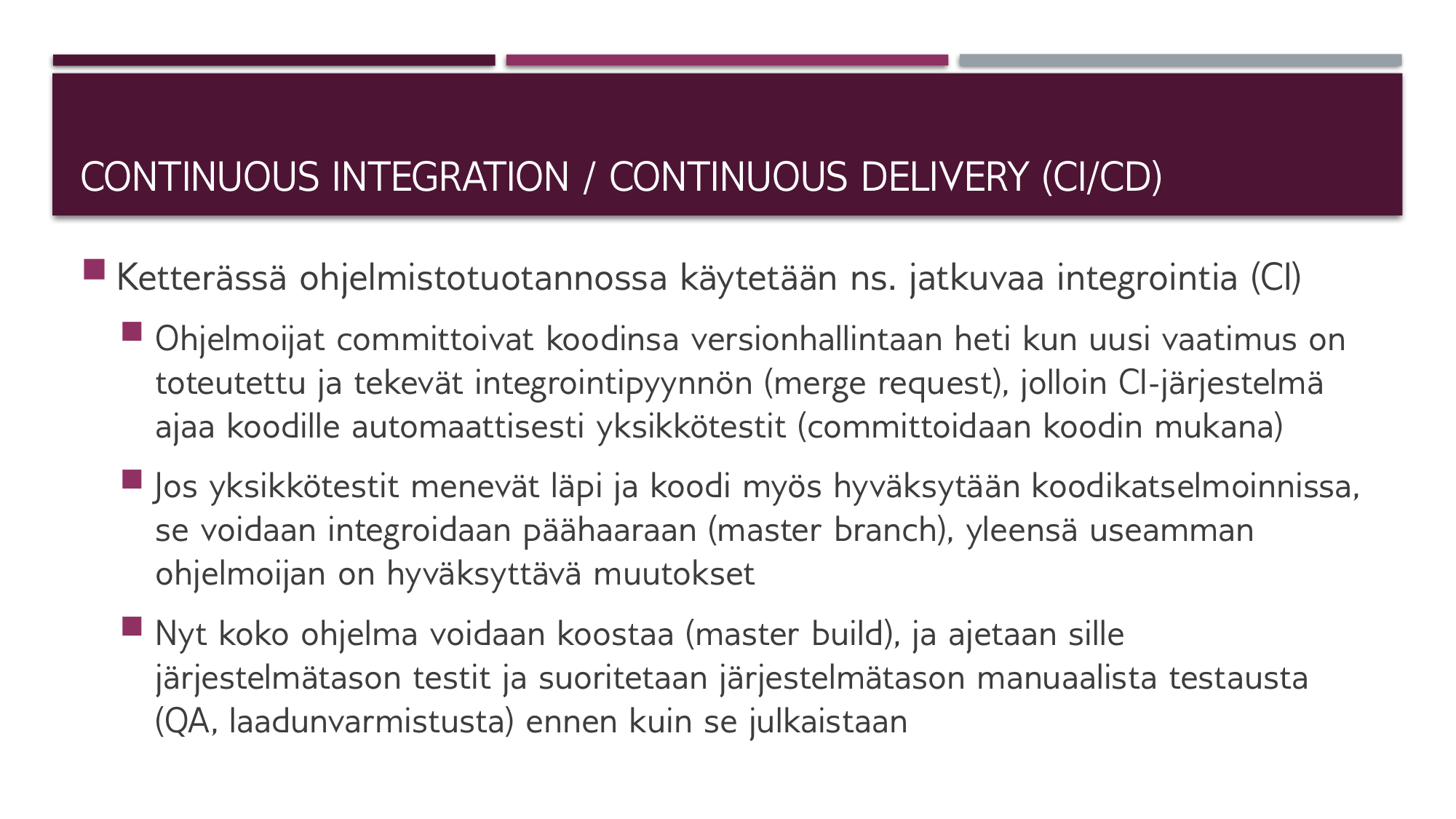

# Continuous integration / continuous delivery (CI/CD)
Ketterässä ohjelmistotuotannossa käytetään ns. jatkuvaa integrointia (CI)
Ohjelmoijat committoivat koodinsa versionhallintaan heti kun uusi vaatimus on toteutettu ja tekevät integrointipyynnön (merge request), jolloin CI-järjestelmä ajaa koodille automaattisesti yksikkötestit (committoidaan koodin mukana)
Jos yksikkötestit menevät läpi ja koodi myös hyväksytään koodikatselmoinnissa, se voidaan integroidaan päähaaraan (master branch), yleensä useamman ohjelmoijan on hyväksyttävä muutokset
Nyt koko ohjelma voidaan koostaa (master build), ja ajetaan sille järjestelmätason testit ja suoritetaan järjestelmätason manuaalista testausta (QA, laadunvarmistusta) ennen kuin se julkaistaan